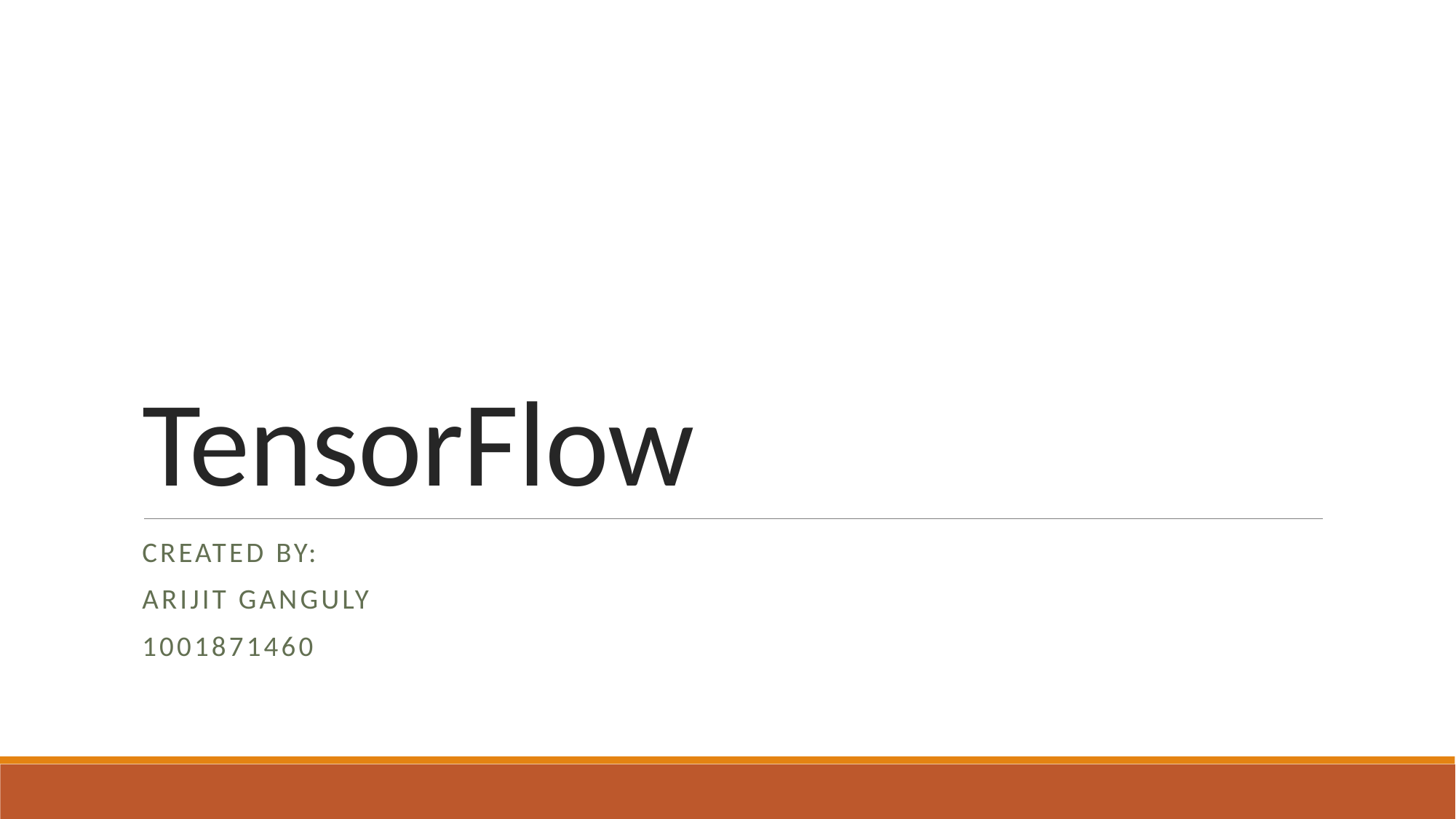

# TensorFlow
Created By:
Arijit Ganguly
1001871460